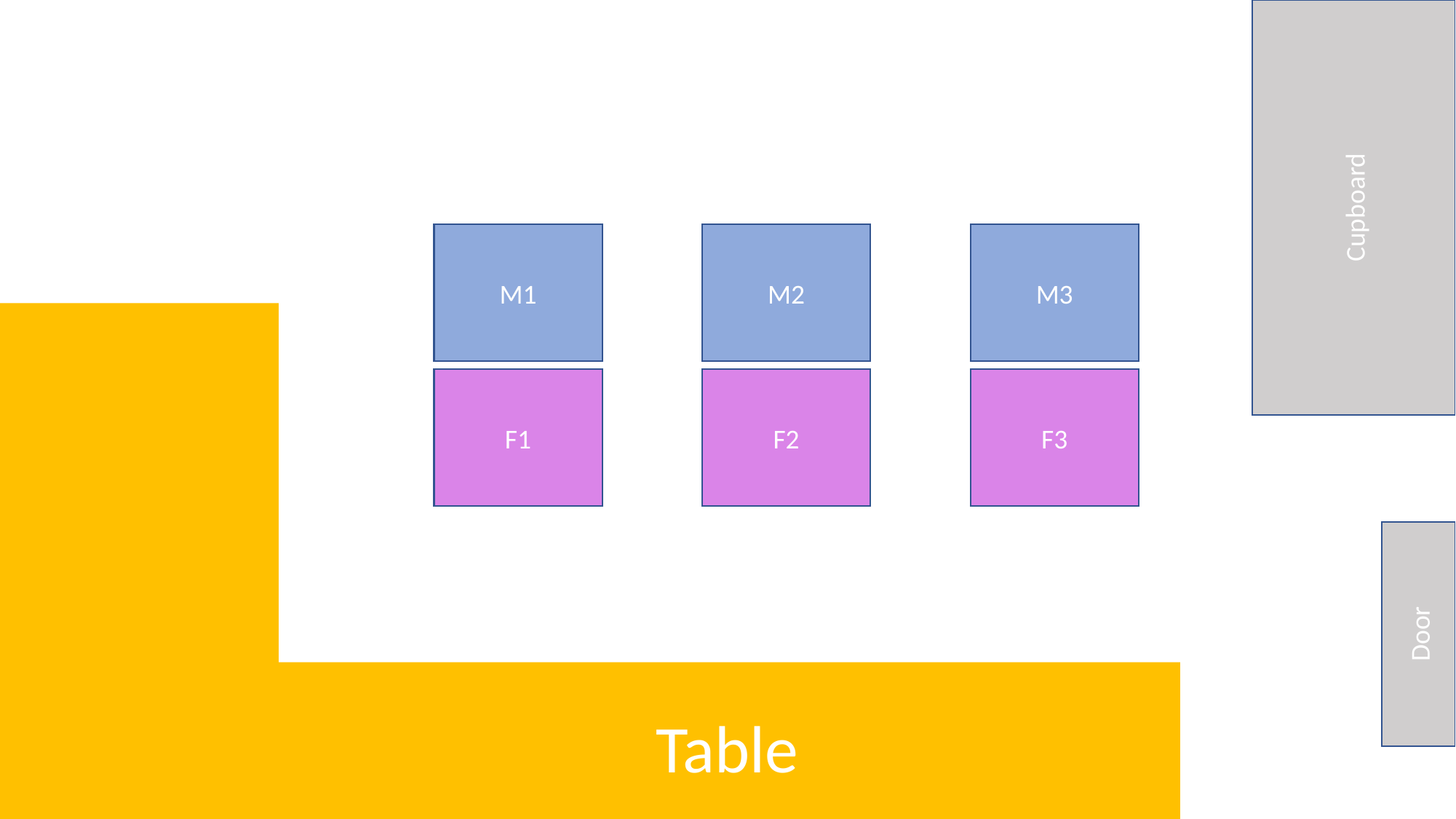

Cupboard
M2
M1
M3

F1
F2
F3
Door
Table